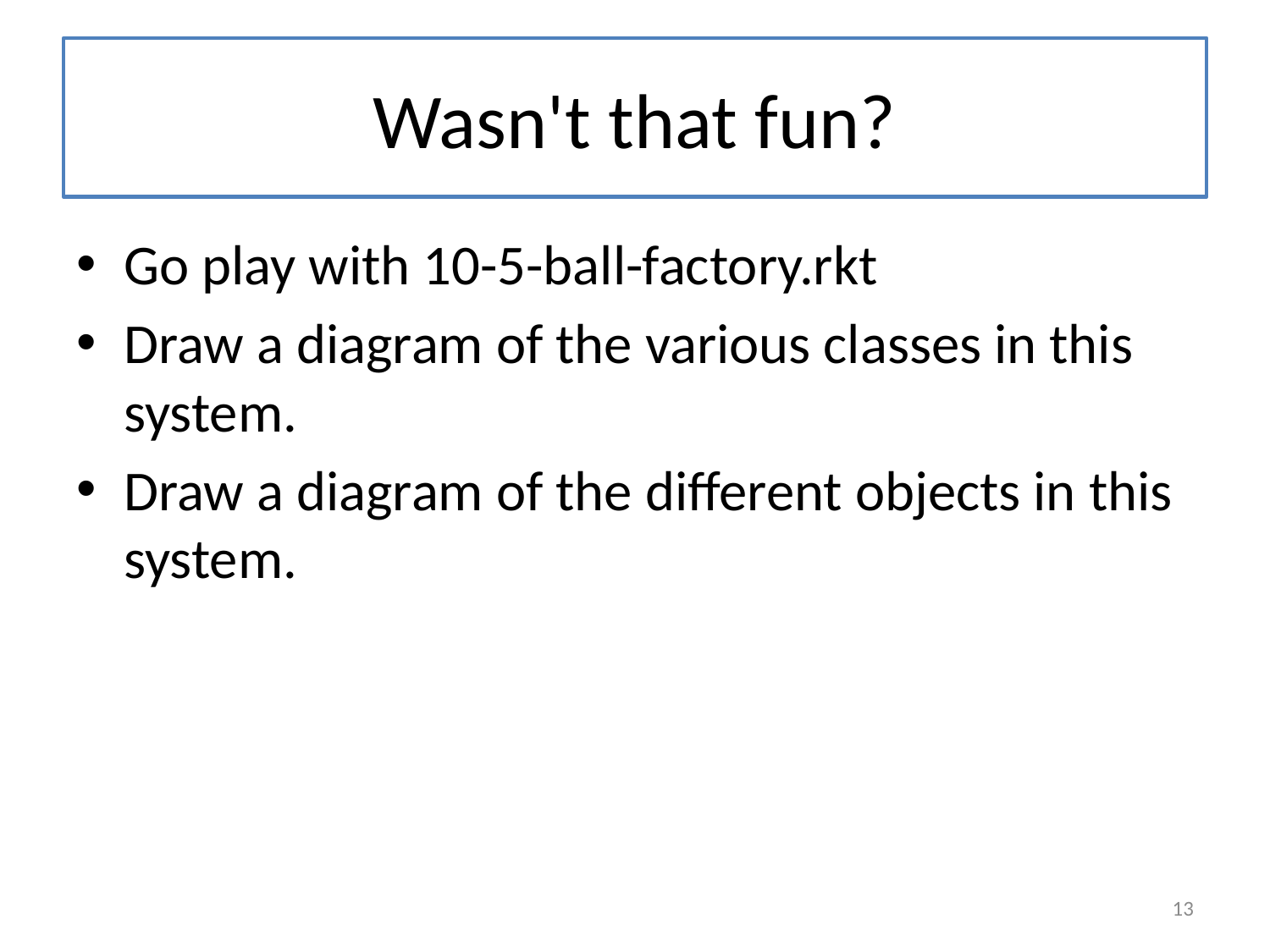

# Wasn't that fun?
Go play with 10-5-ball-factory.rkt
Draw a diagram of the various classes in this system.
Draw a diagram of the different objects in this system.
13